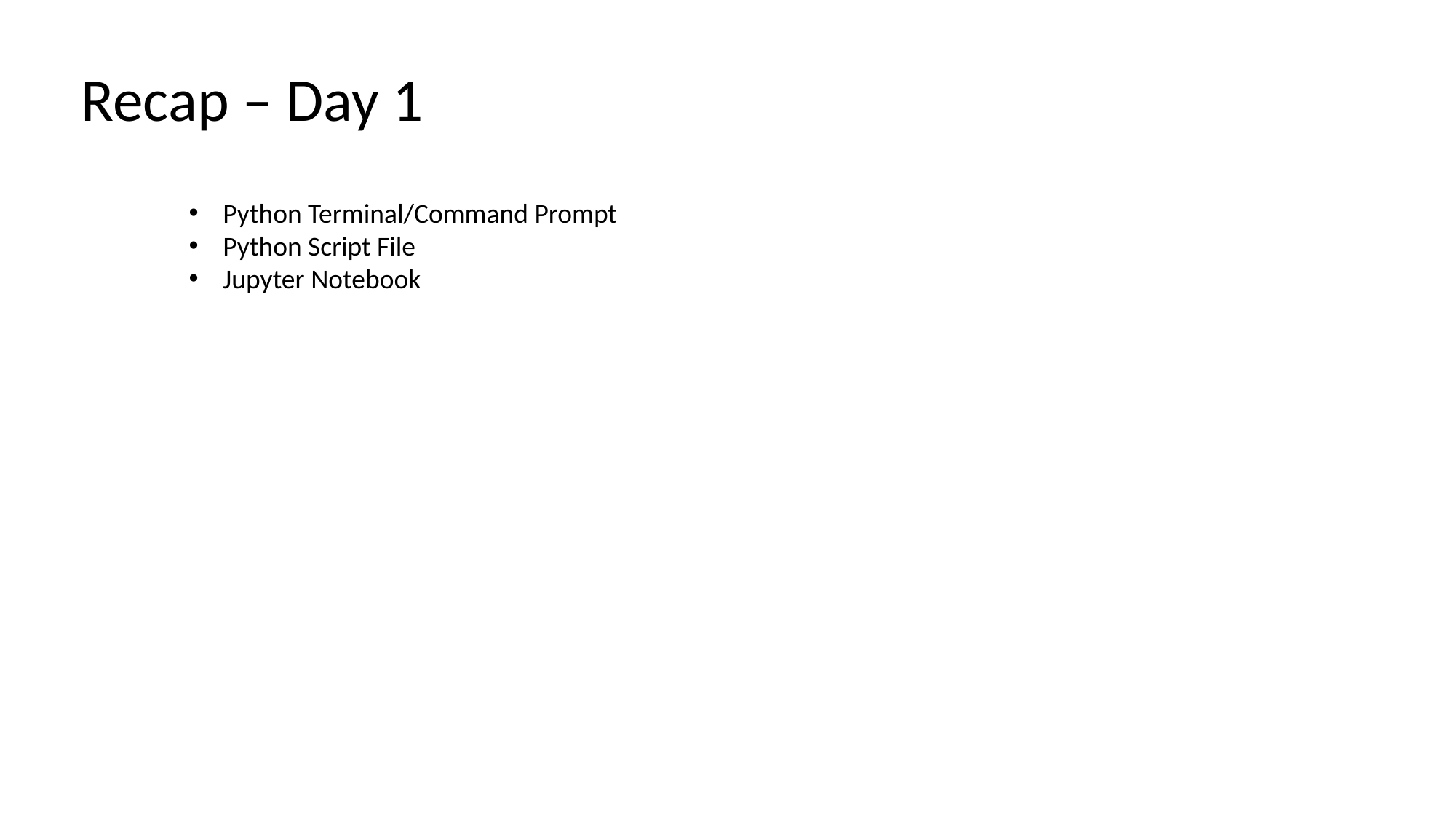

Recap – Day 1
Python Terminal/Command Prompt
Python Script File
Jupyter Notebook